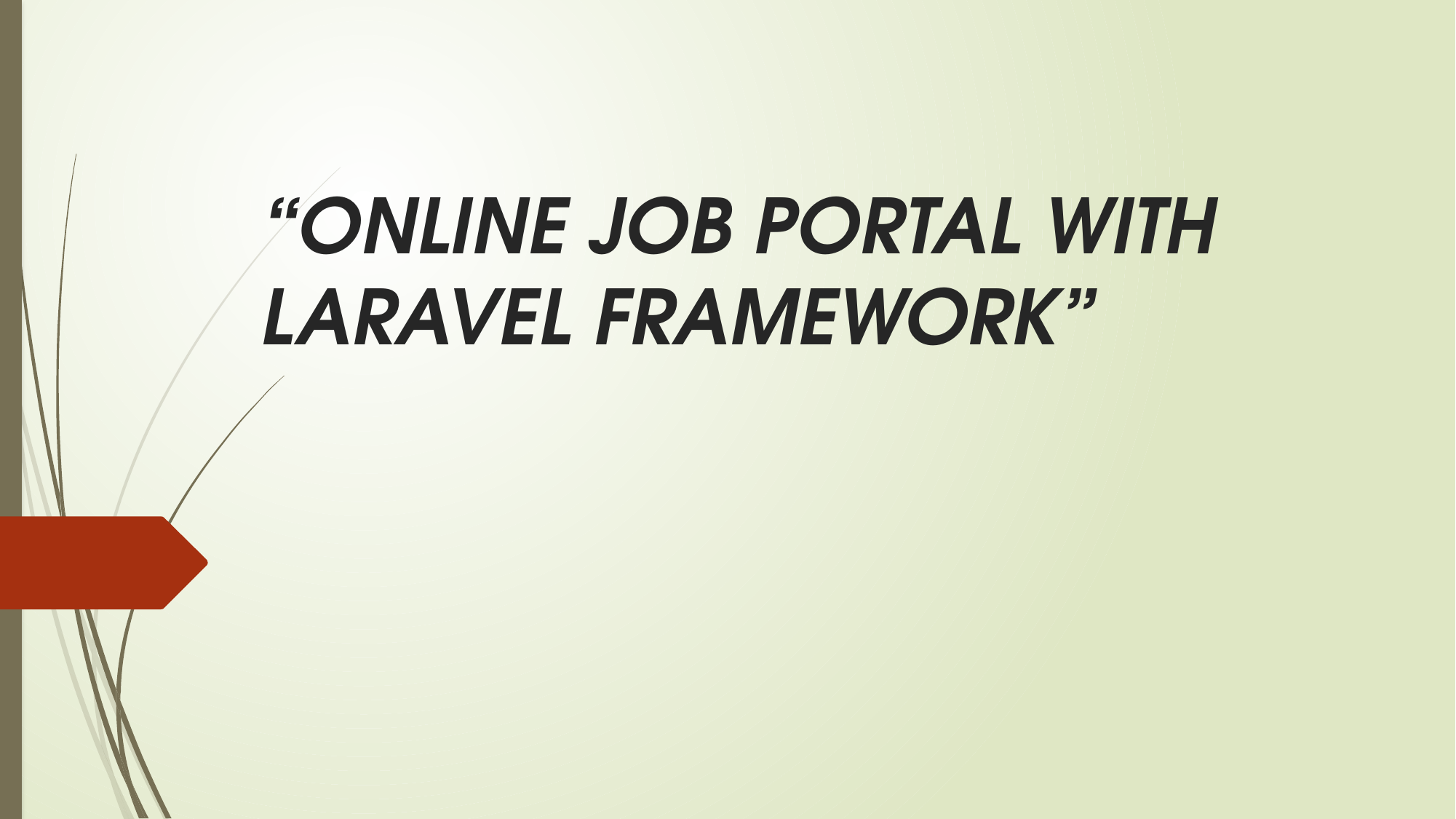

# “ONLINE JOB PORTAL WITH LARAVEL FRAMEWORK”